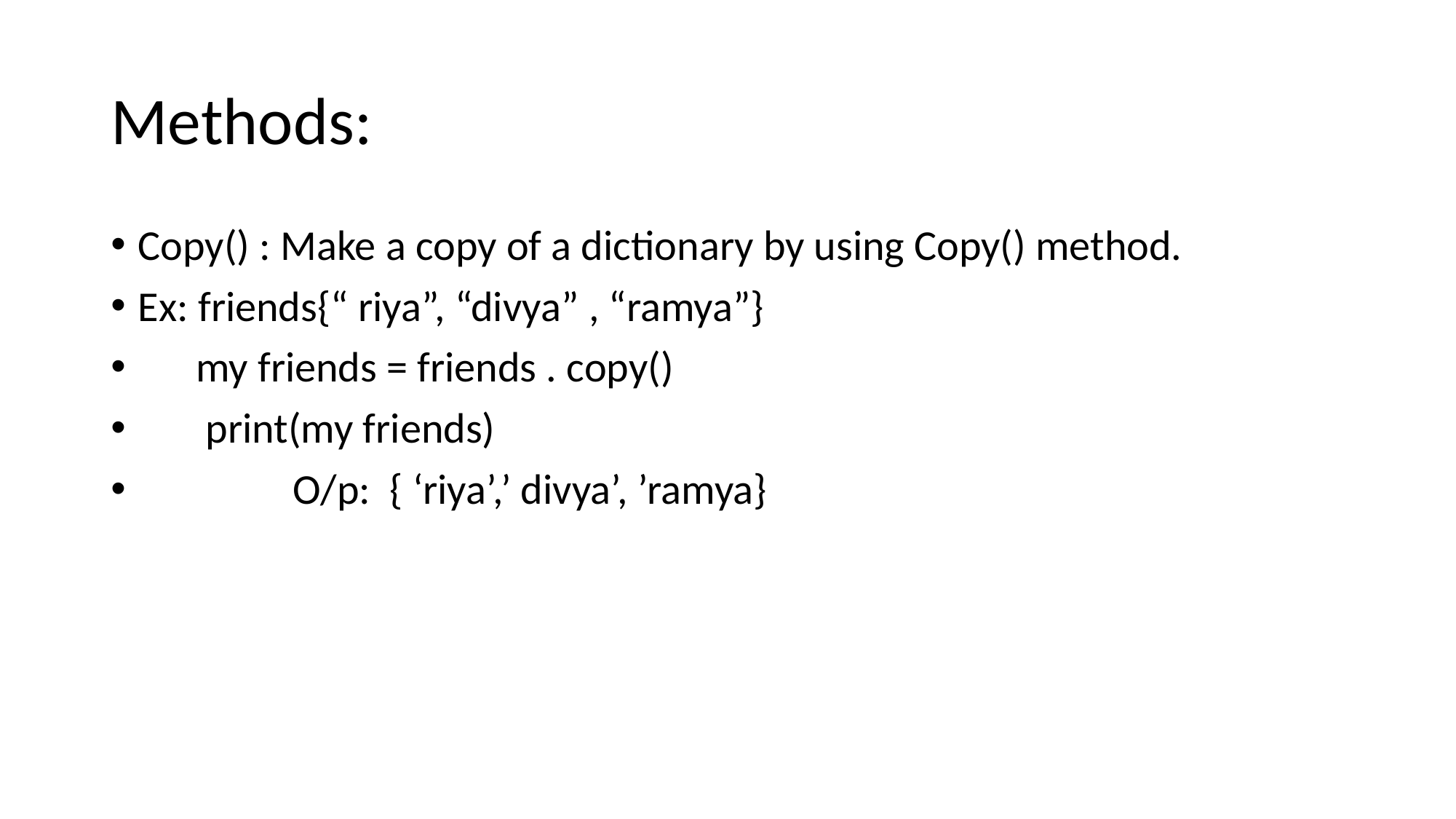

# Methods:
Copy() : Make a copy of a dictionary by using Copy() method.
Ex: friends{“ riya”, “divya” , “ramya”}
      my friends = friends . copy()
       print(my friends)
                O/p:  { ‘riya’,’ divya’, ’ramya}